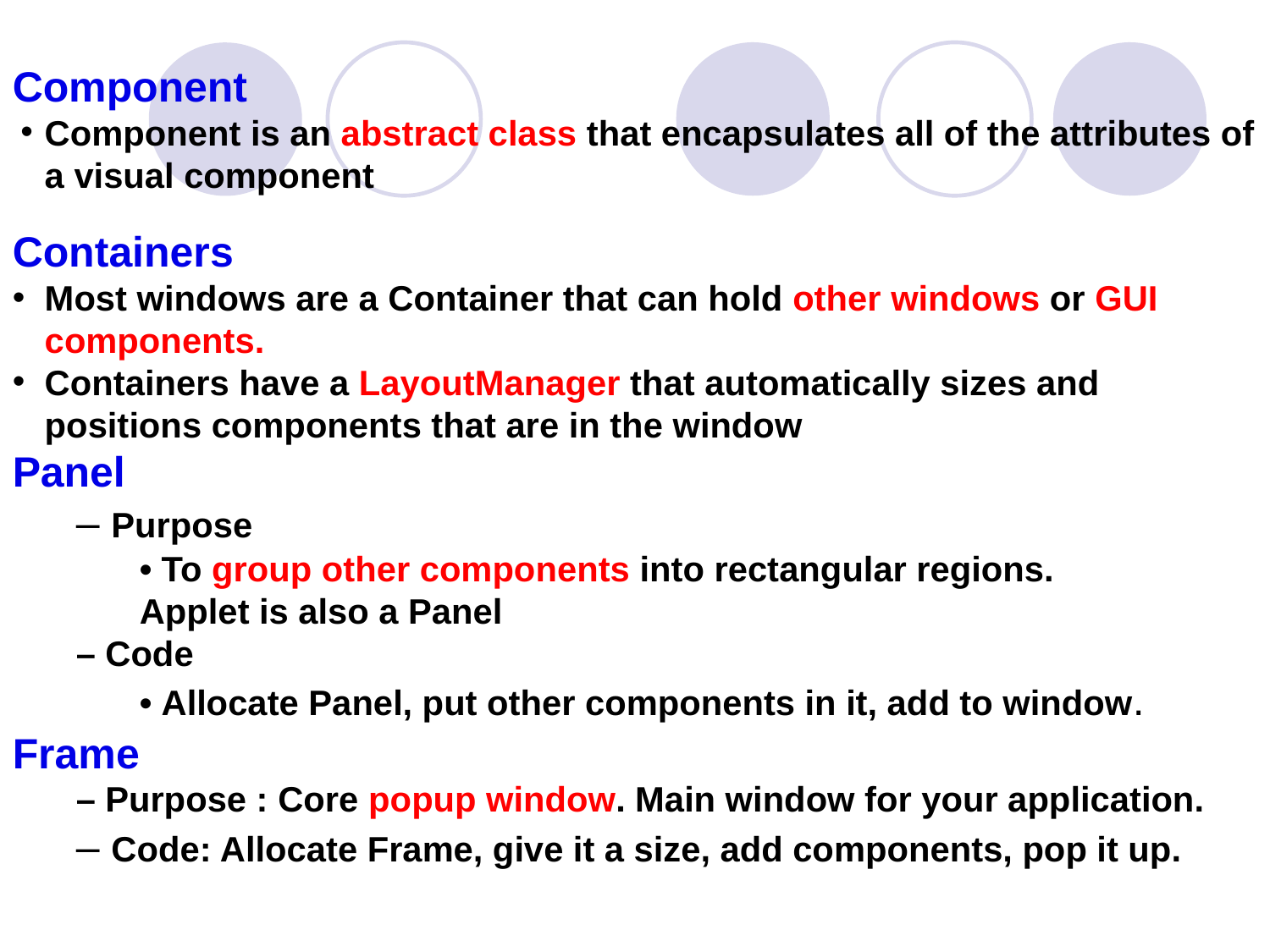

Component
Component is an abstract class that encapsulates all of the attributes of a visual component

Containers
Most windows are a Container that can hold other windows or GUI components.
Containers have a LayoutManager that automatically sizes and positions components that are in the window
Panel
– Purpose
• To group other components into rectangular regions.
Applet is also a Panel
– Code
• Allocate Panel, put other components in it, add to window.
Frame
– Purpose : Core popup window. Main window for your application.
– Code: Allocate Frame, give it a size, add components, pop it up.